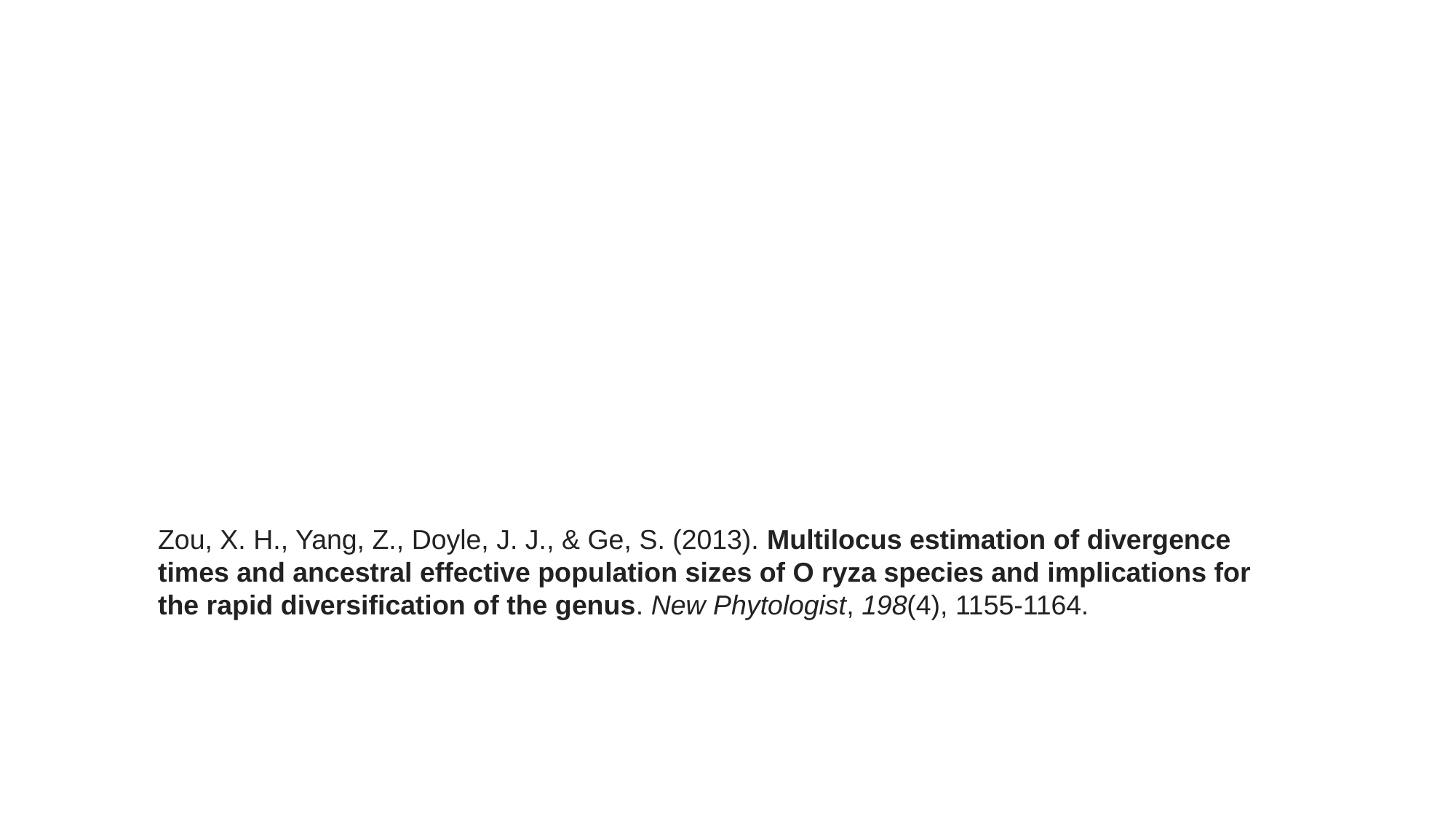

Zou, X. H., Yang, Z., Doyle, J. J., & Ge, S. (2013). Multilocus estimation of divergence times and ancestral effective population sizes of O ryza species and implications for the rapid diversification of the genus. New Phytologist, 198(4), 1155-1164.